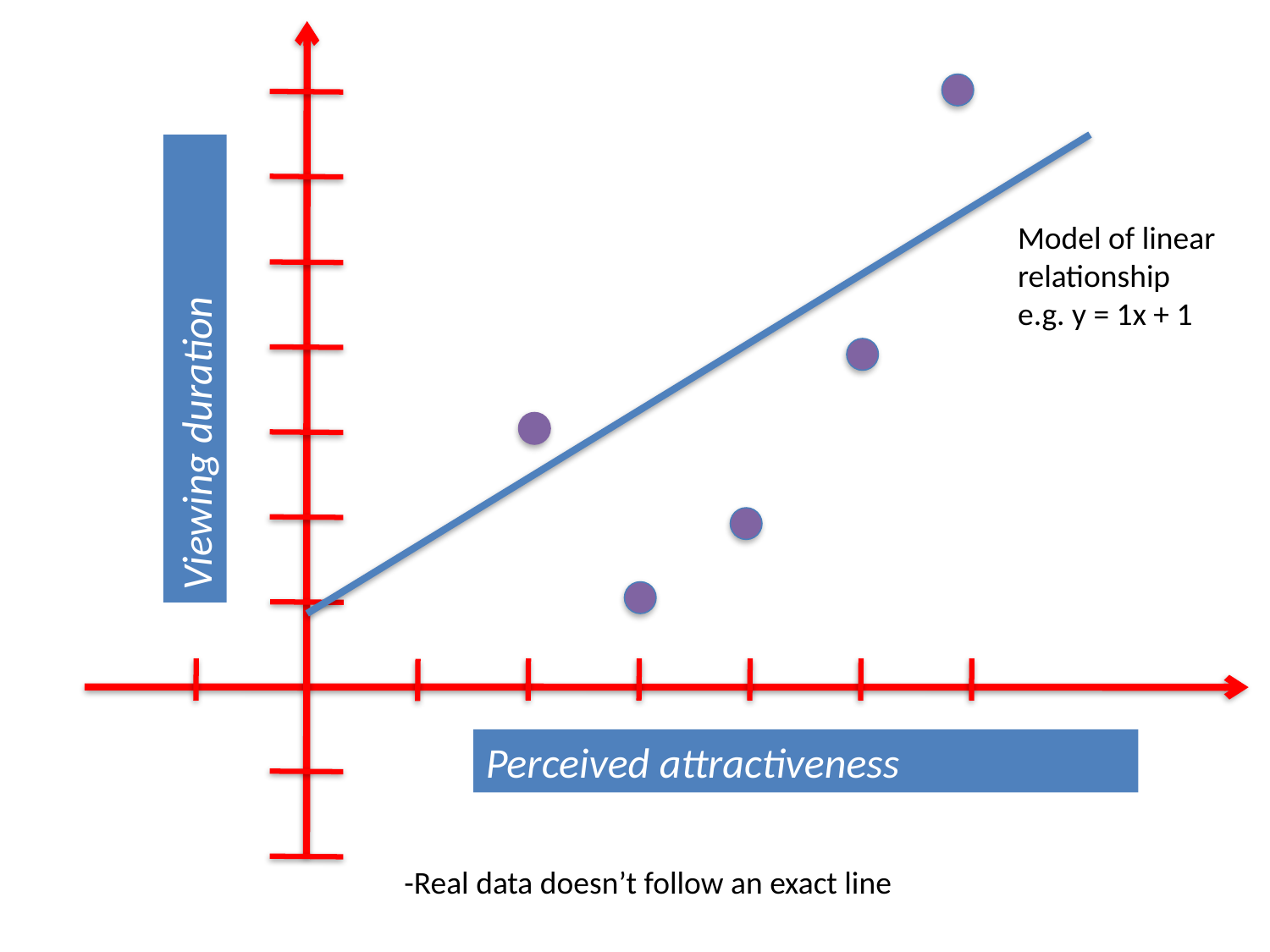

Viewing duration
Perceived attractiveness

Model of linear relationship
e.g. y = 1x + 1
-Real data doesn’t follow an exact line